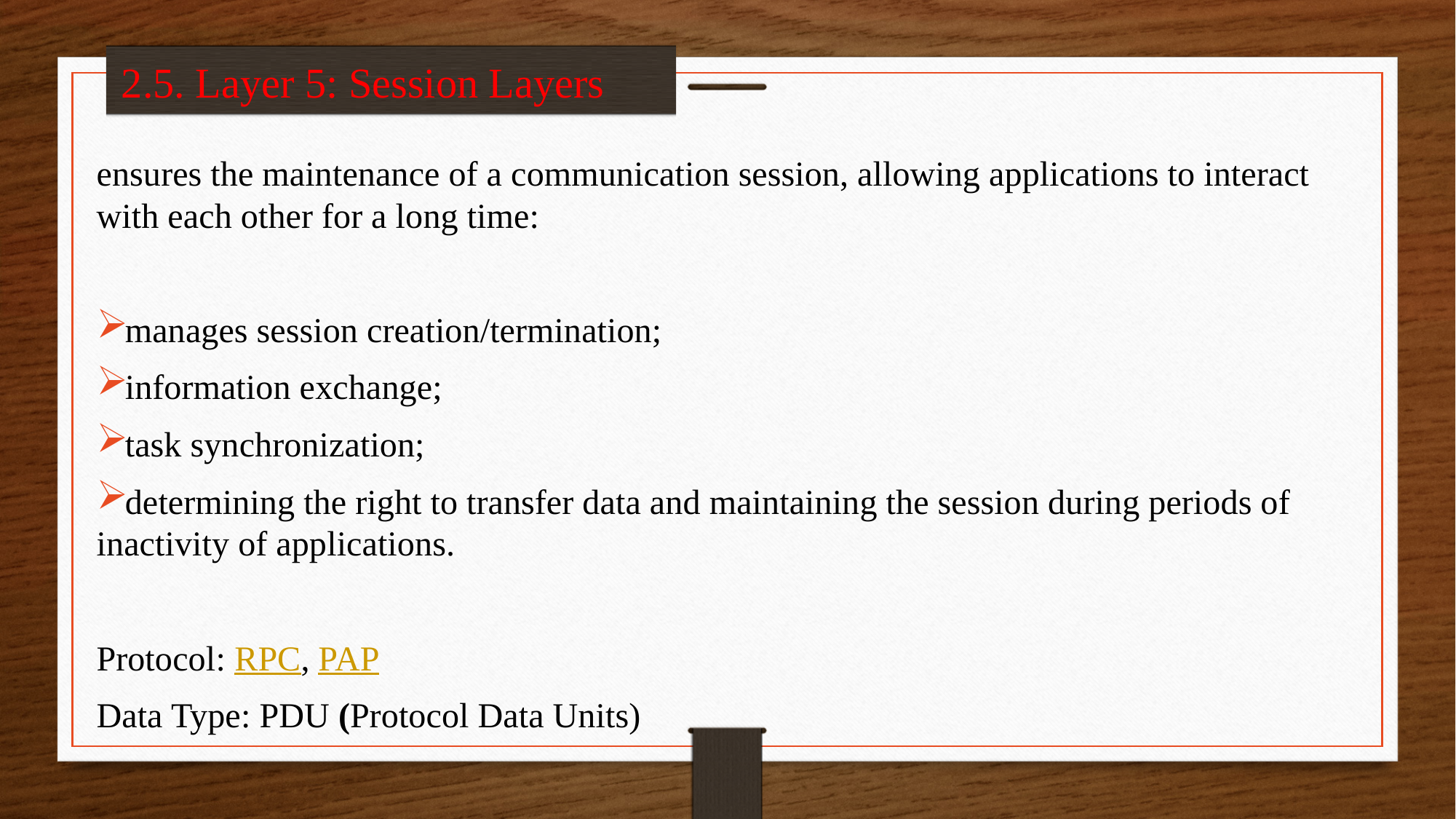

2.5. Layer 5: Session Layers

ensures the maintenance of a communication session, allowing applications to interact with each other for a long time:

manages session creation/termination;
information exchange;
task synchronization;
determining the right to transfer data and maintaining the session during periods of inactivity of applications.

Protocol: RPC, PAP
Data Type: PDU (Protocol Data Units)